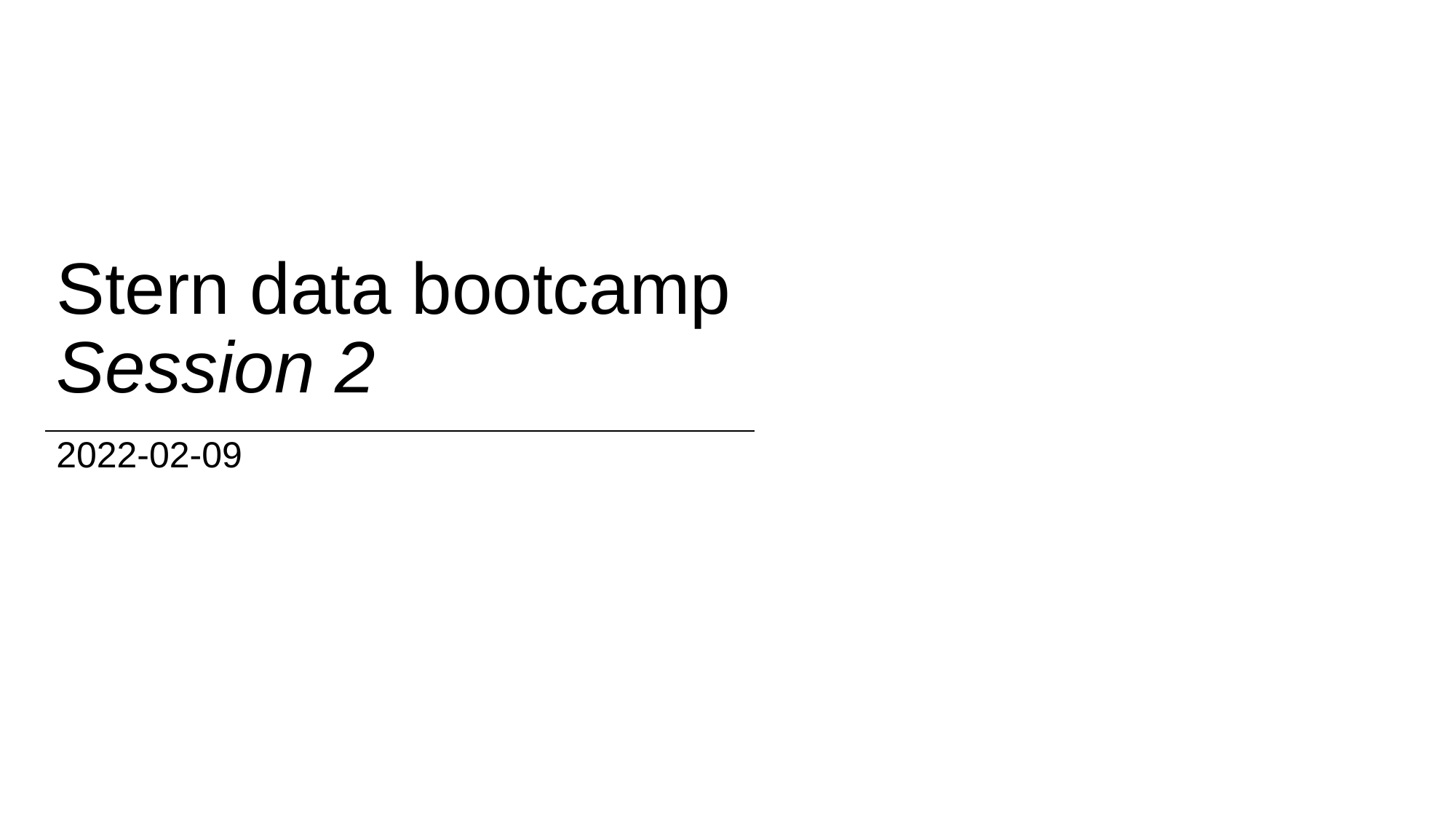

# Stern data bootcamp Session 2
2022-02-09